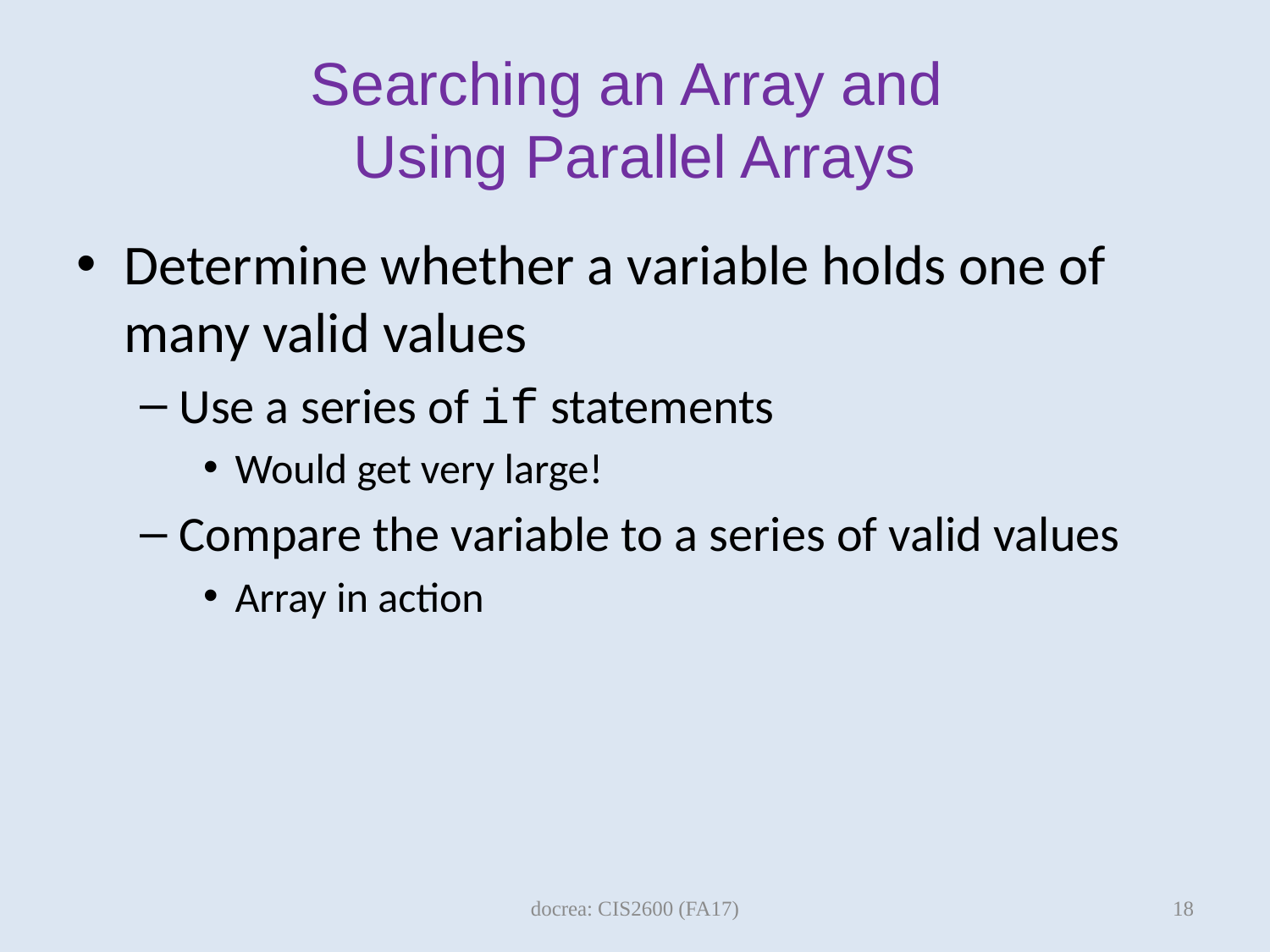

# Searching an Array and Using Parallel Arrays
Determine whether a variable holds one of many valid values
Use a series of if statements
Would get very large!
Compare the variable to a series of valid values
Array in action

18
docrea: CIS2600 (FA17)